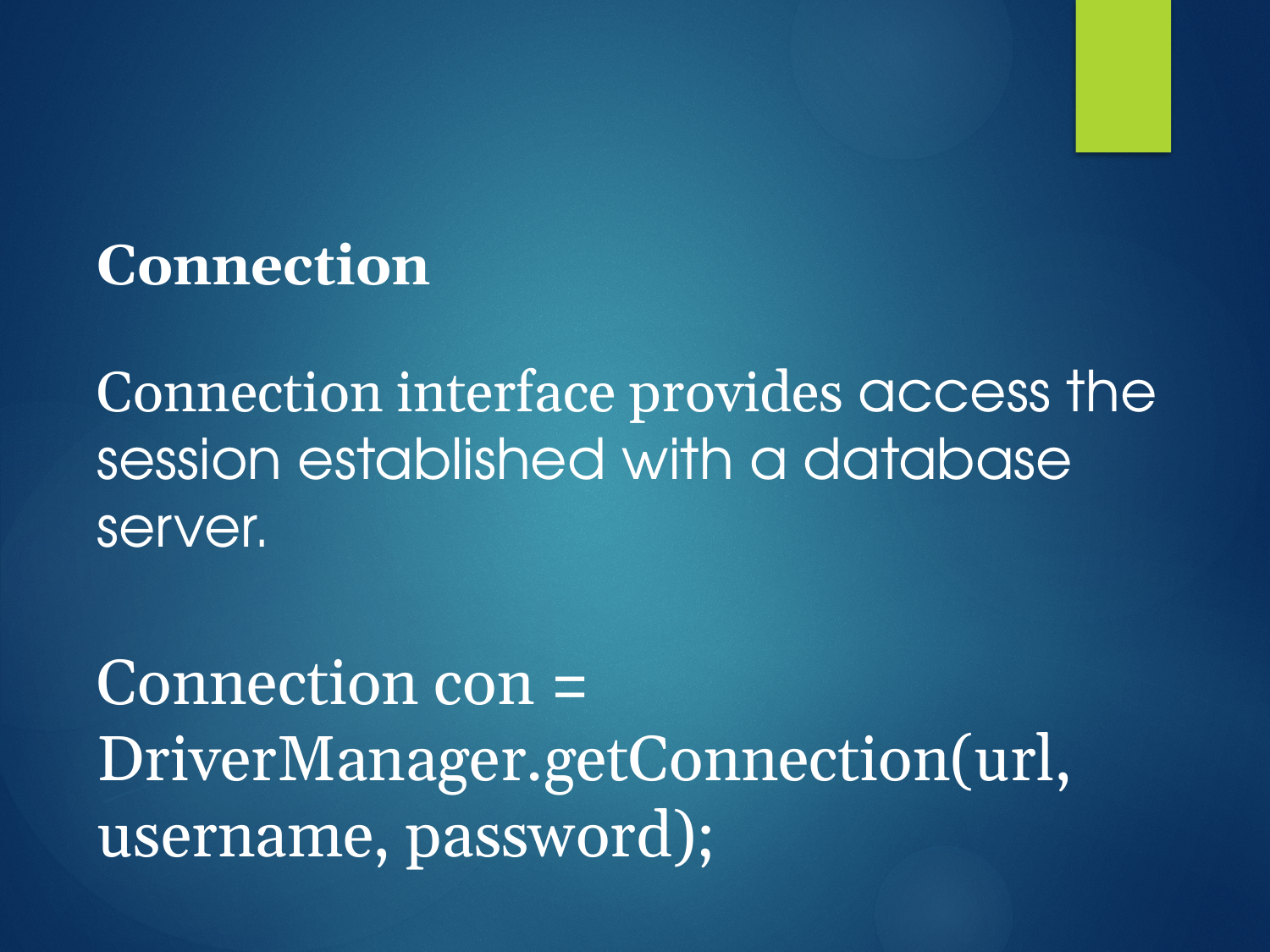

Connection
Connection interface provides access the session established with a database server.
Connection con = DriverManager.getConnection(url, username, password);